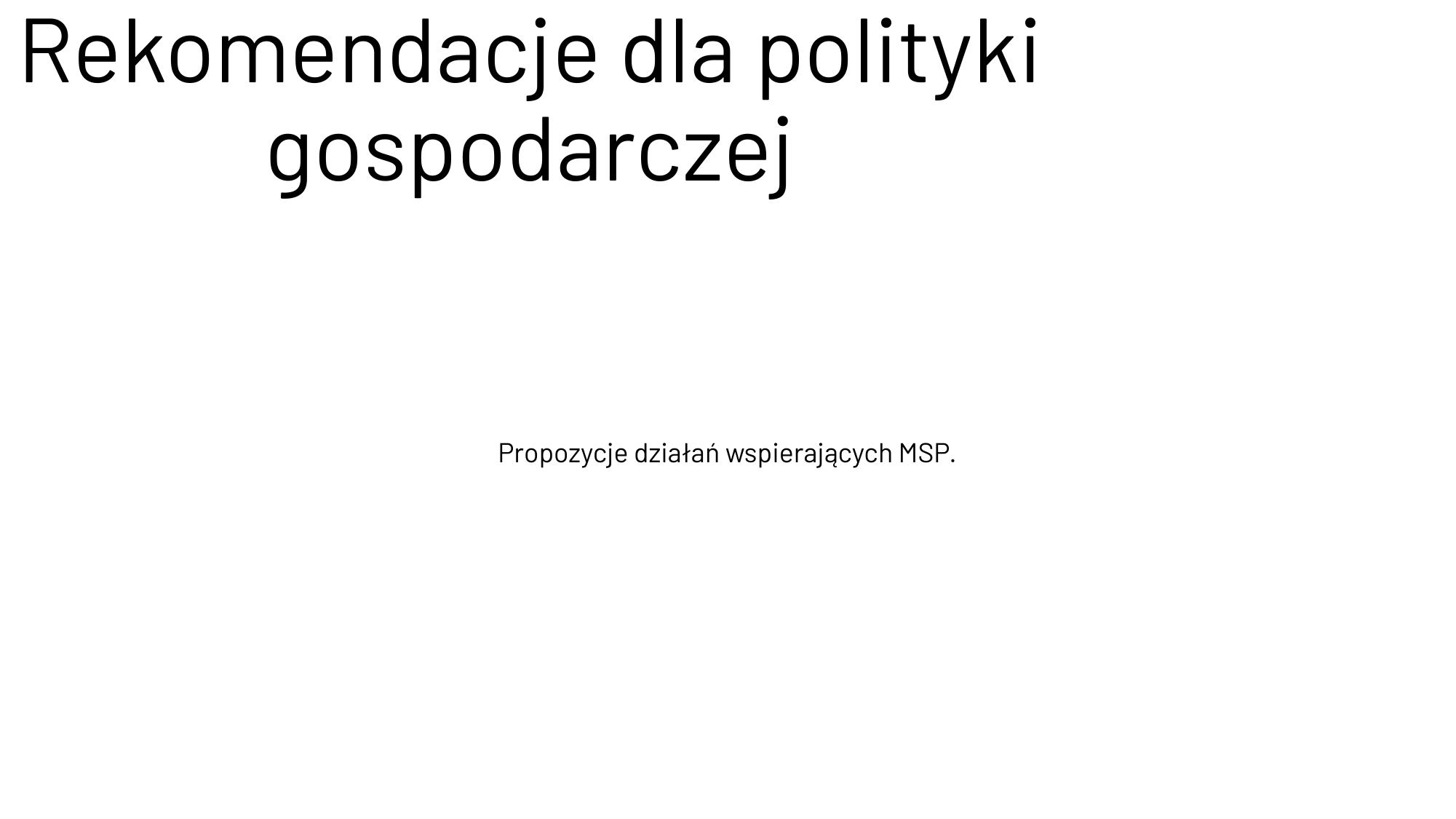

# Rekomendacje dla polityki gospodarczej
Propozycje działań wspierających MSP.